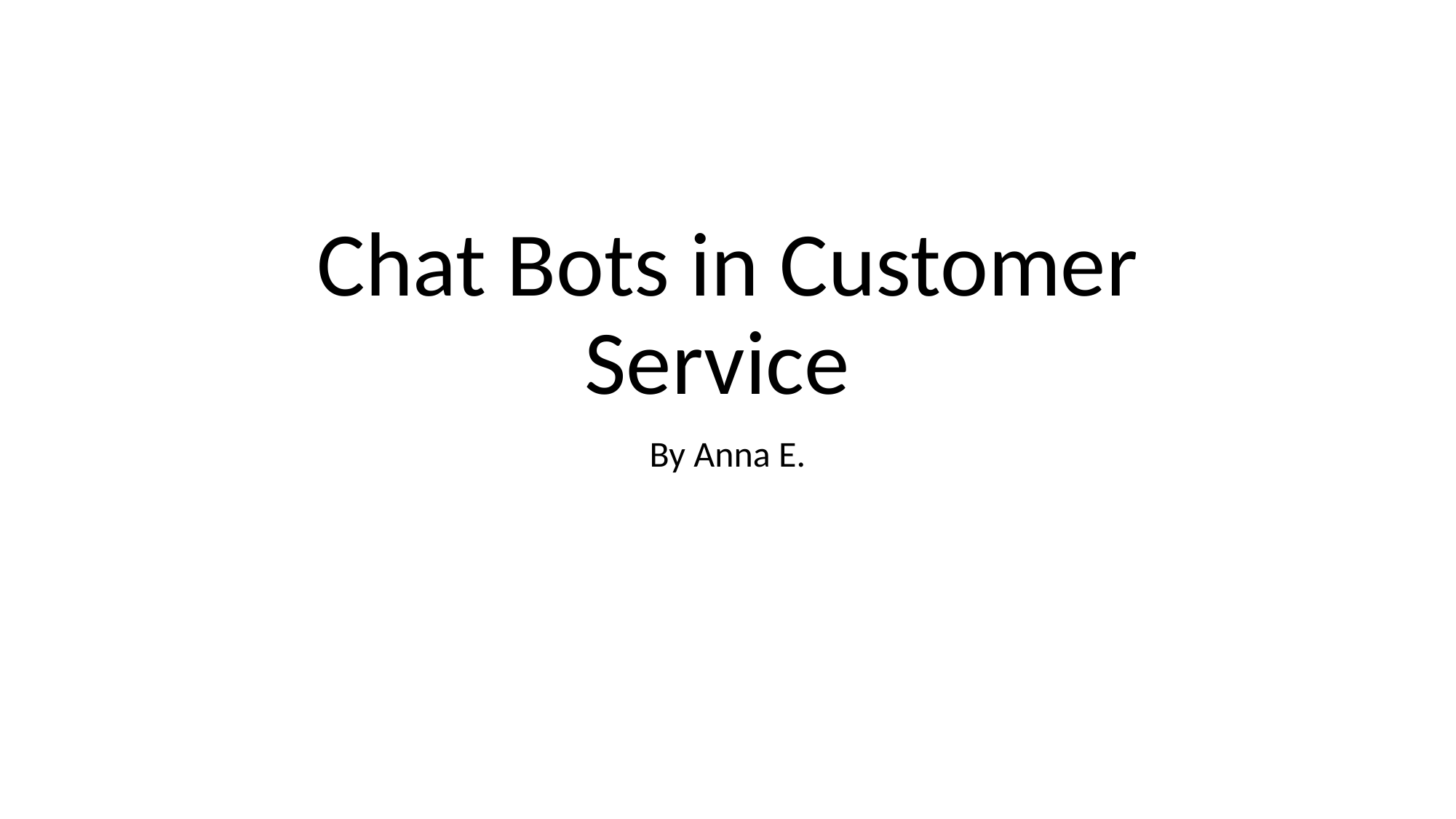

# Chat Bots in Customer Service
By Anna E.